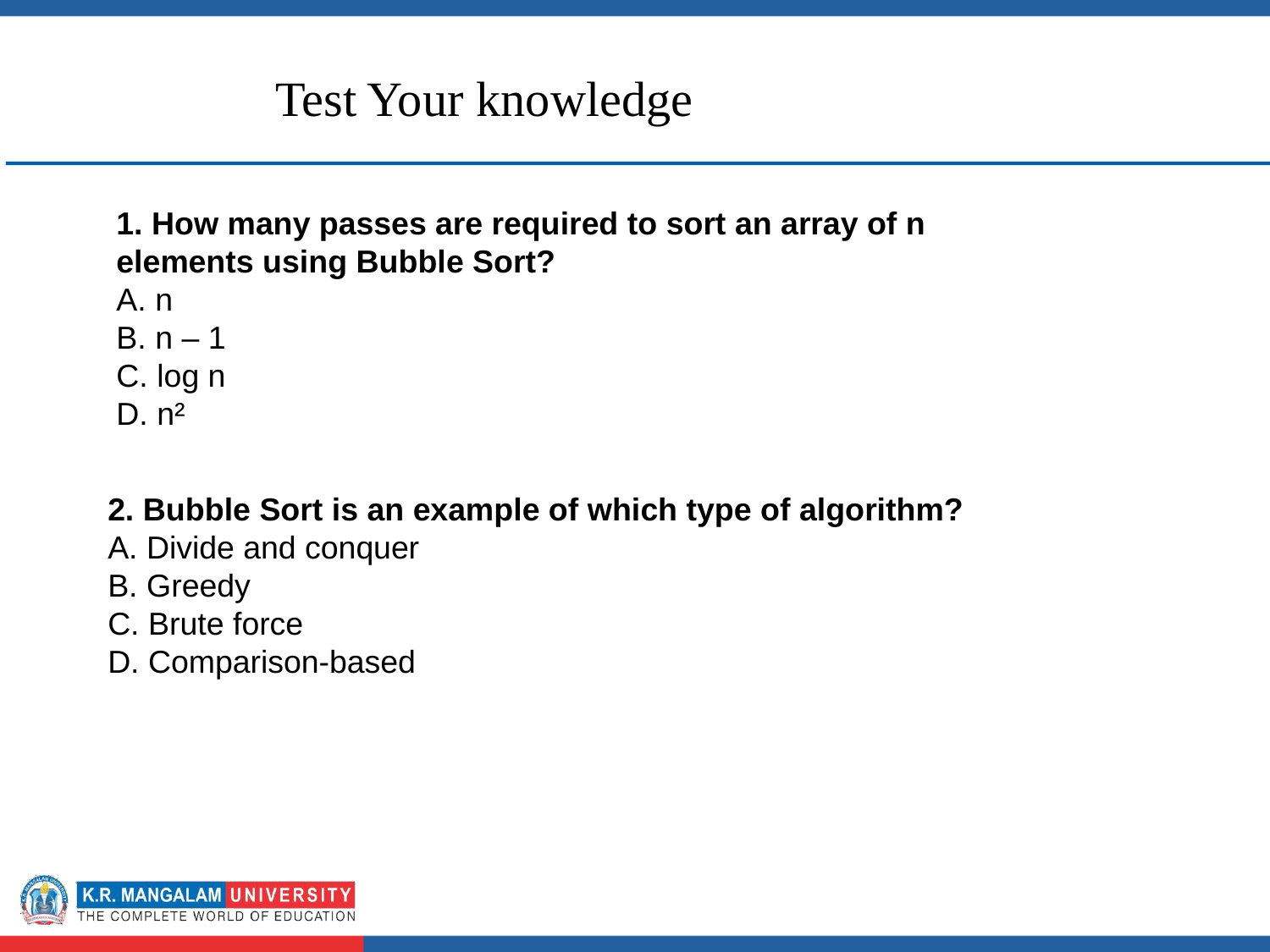

# Test Your knowledge
1. How many passes are required to sort an array of n elements using Bubble Sort?
A. n
B. n – 1
C. log n
D. n²

2. Bubble Sort is an example of which type of algorithm?
A. Divide and conquer
B. Greedy
C. Brute force
D. Comparison-based